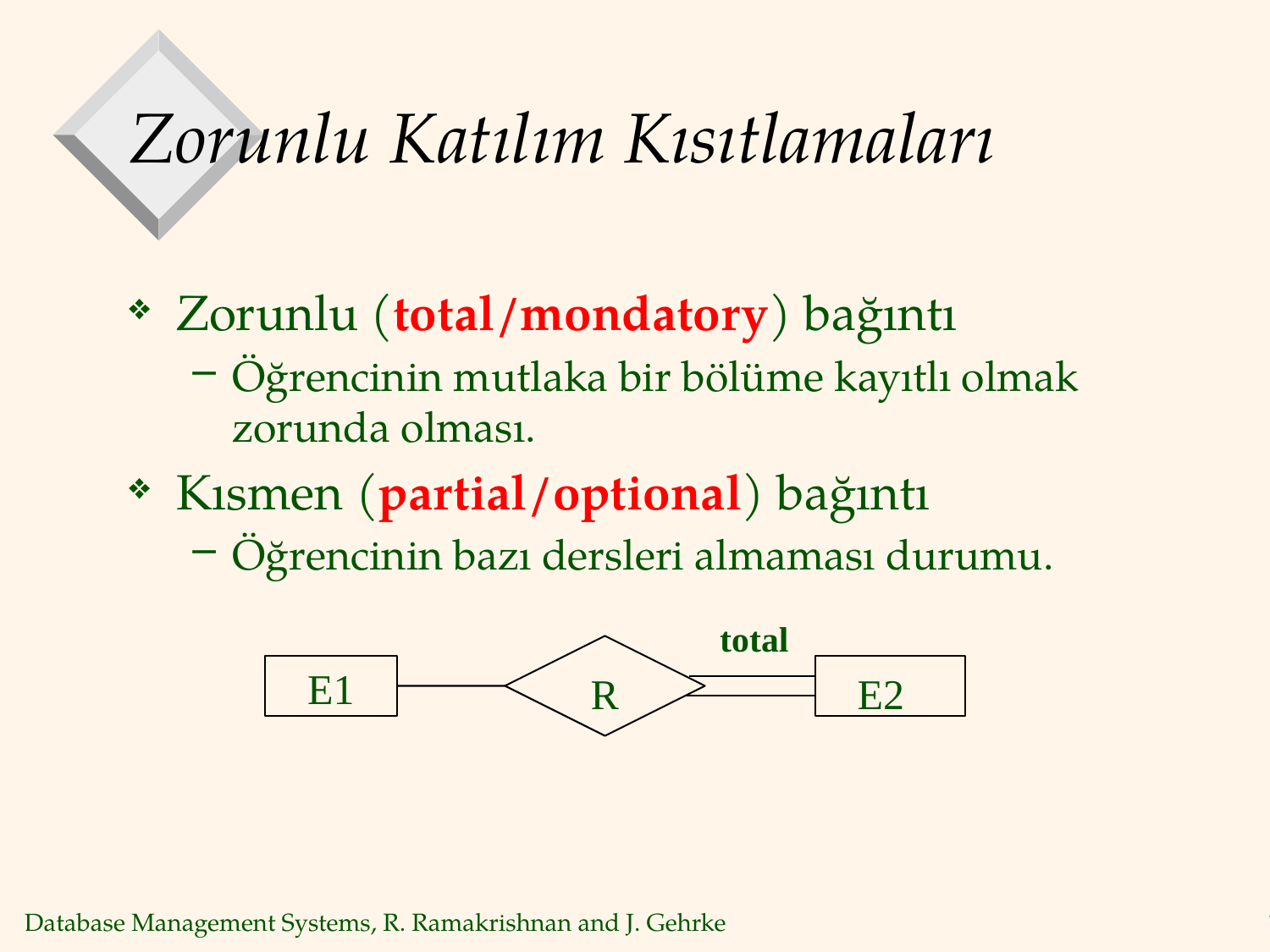

# Zorunlu Katılım Kısıtlamaları
Zorunlu (total/mondatory) bağıntı
Öğrencinin mutlaka bir bölüme kayıtlı olmak zorunda olması.
Kısmen (partial/optional) bağıntı
Öğrencinin bazı dersleri almaması durumu.

total

E1
R
E2